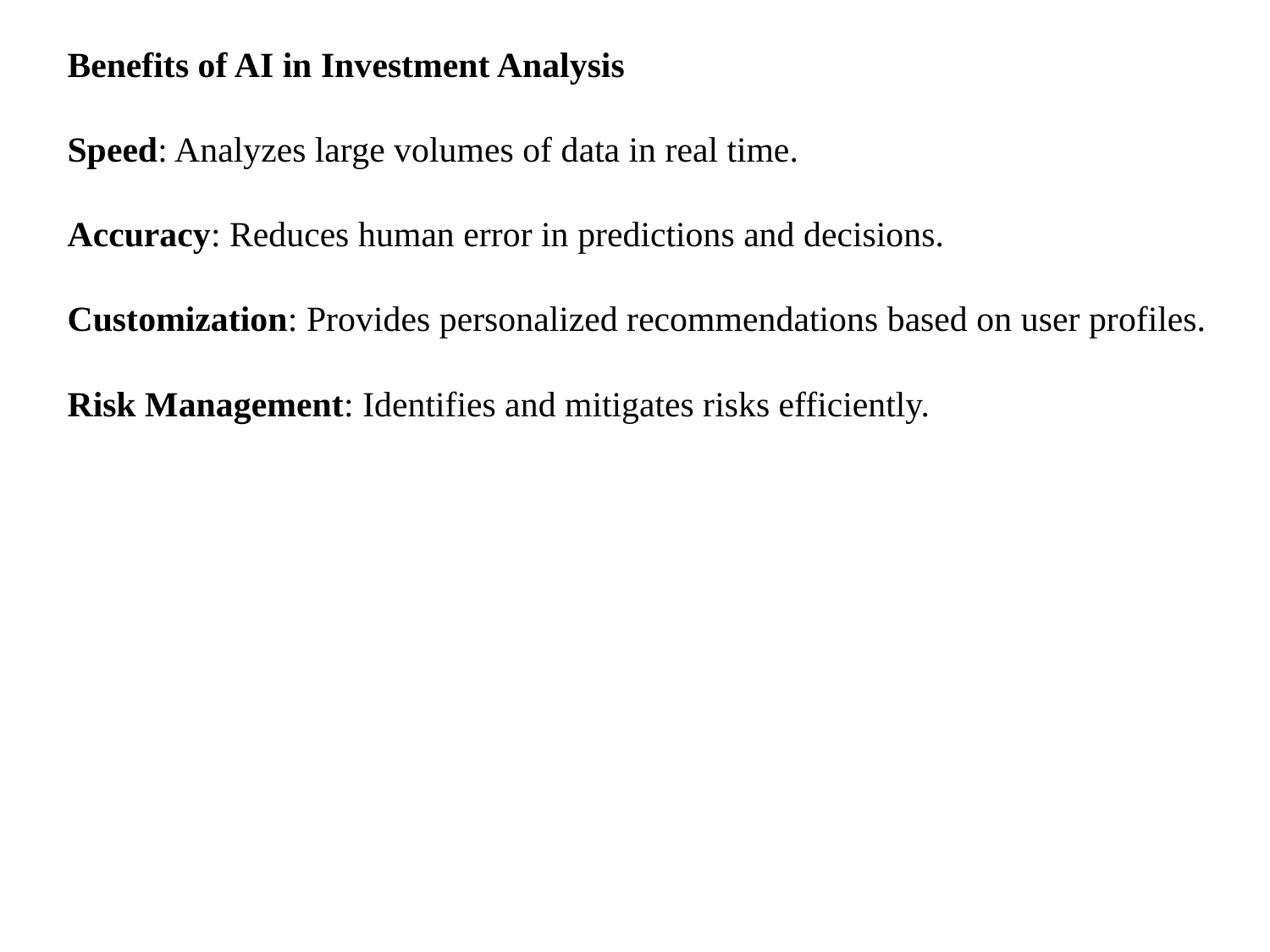

Benefits of AI in Investment Analysis

Speed: Analyzes large volumes of data in real time.

Accuracy: Reduces human error in predictions and decisions.

Customization: Provides personalized recommendations based on user profiles.

Risk Management: Identifies and mitigates risks efficiently.